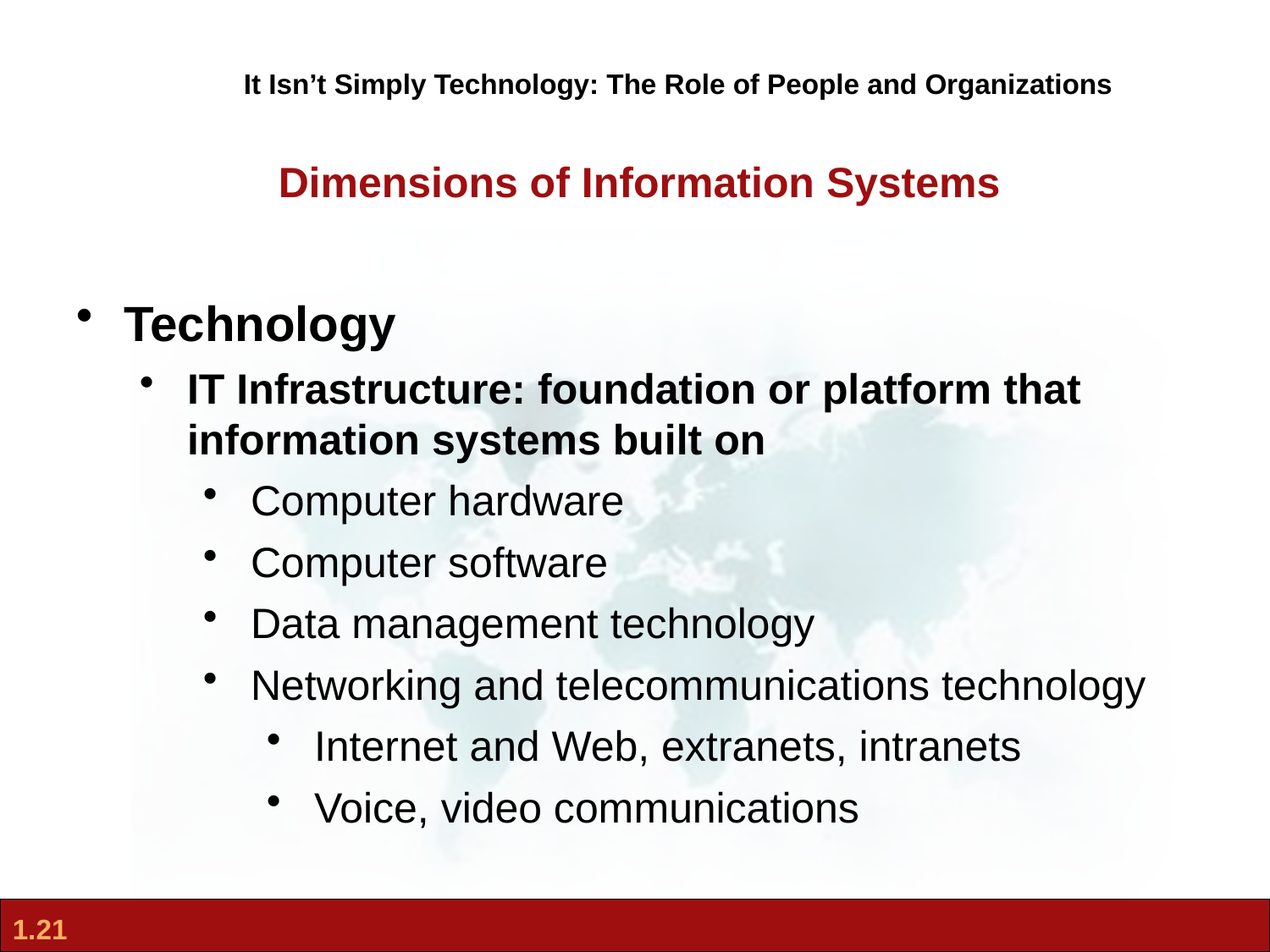

It Isn’t Simply Technology: The Role of People and Organizations
Dimensions of Information Systems
Technology
IT Infrastructure: foundation or platform that information systems built on
Computer hardware
Computer software
Data management technology
Networking and telecommunications technology
Internet and Web, extranets, intranets
Voice, video communications